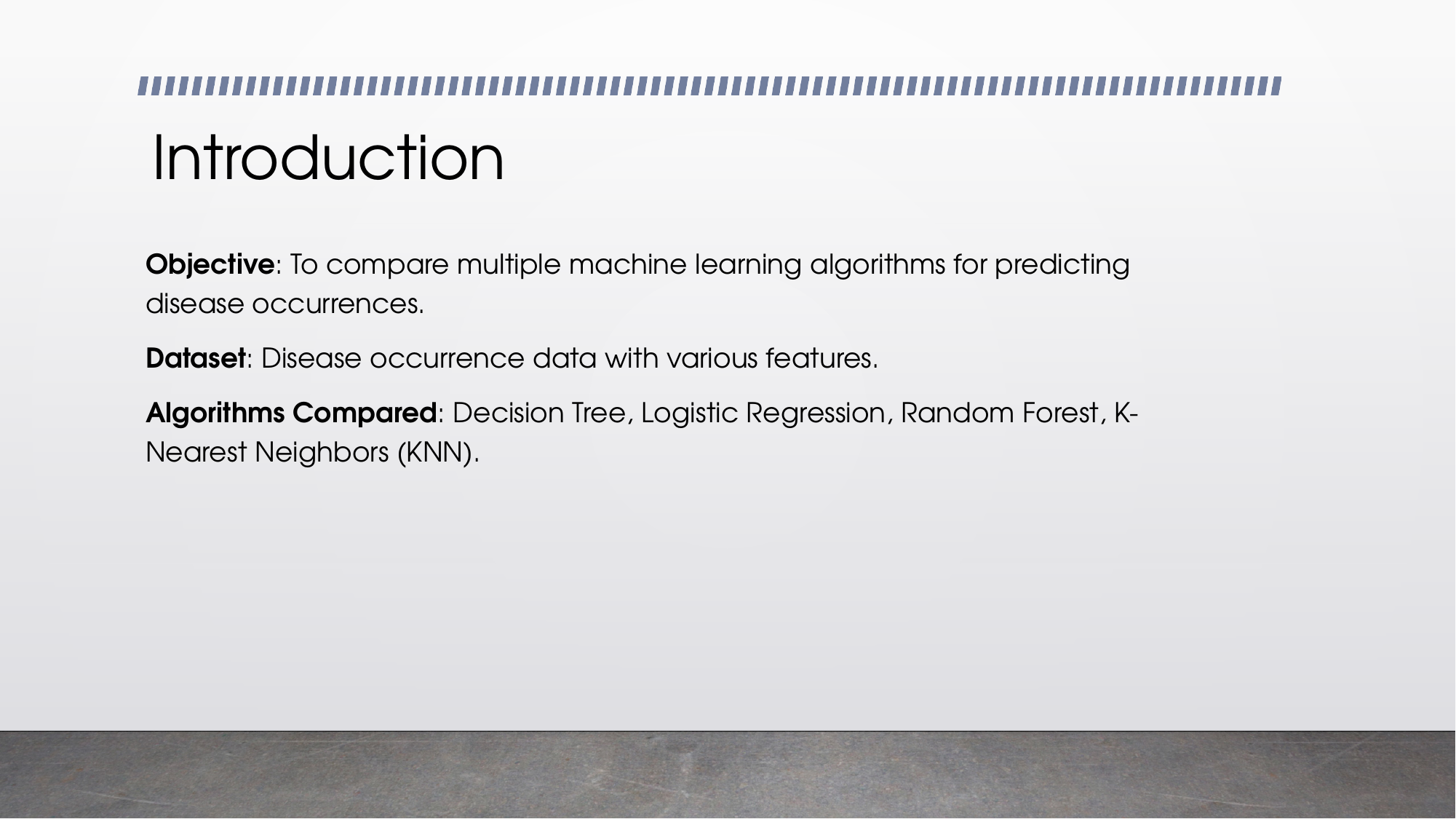

Introduction
Objective: To compare multiple machine learning algorithms for predicting disease occurrences.
Dataset: Disease occurrence data with various features.
Algorithms Compared: Decision Tree, Logistic Regression, Random Forest, K-Nearest Neighbors (KNN).